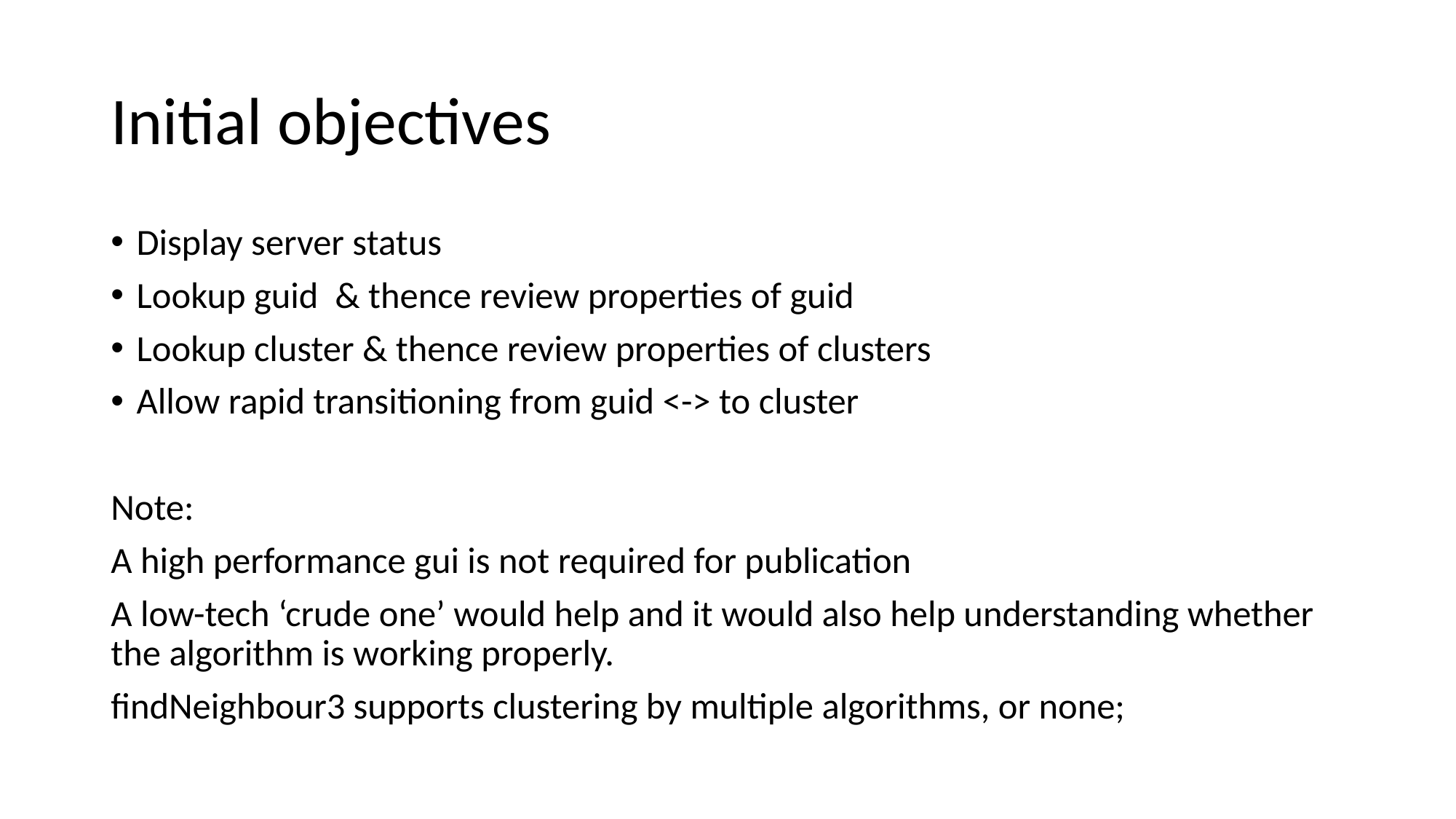

# Initial objectives
Display server status
Lookup guid  & thence review properties of guid
Lookup cluster & thence review properties of clusters
Allow rapid transitioning from guid <-> to cluster

Note:
A high performance gui is not required for publication
A low-tech ‘crude one’ would help and it would also help understanding whether the algorithm is working properly.
findNeighbour3 supports clustering by multiple algorithms, or none;